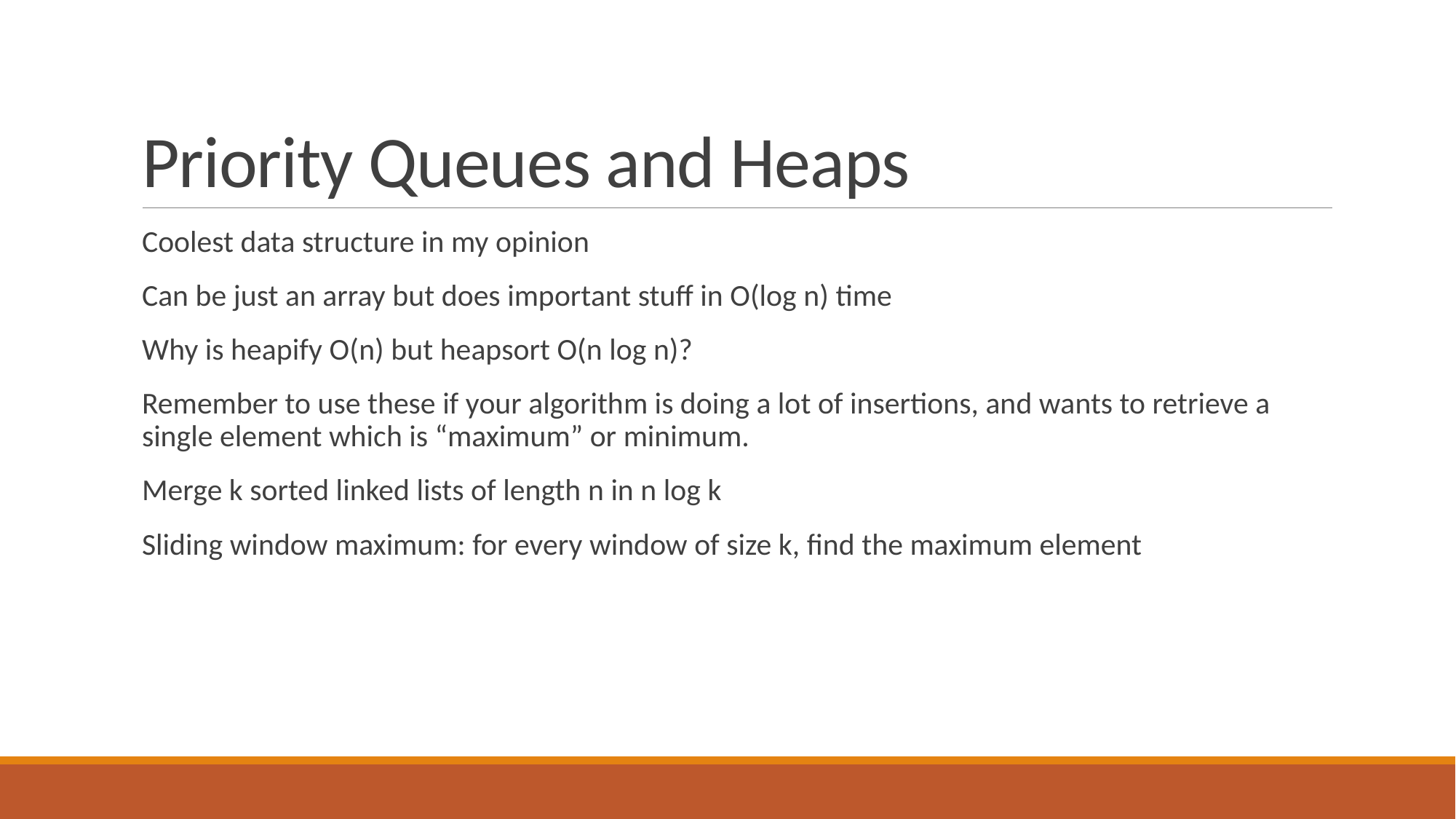

# Priority Queues and Heaps
Coolest data structure in my opinion
Can be just an array but does important stuff in O(log n) time
Why is heapify O(n) but heapsort O(n log n)?
Remember to use these if your algorithm is doing a lot of insertions, and wants to retrieve a single element which is “maximum” or minimum.
Merge k sorted linked lists of length n in n log k
Sliding window maximum: for every window of size k, find the maximum element